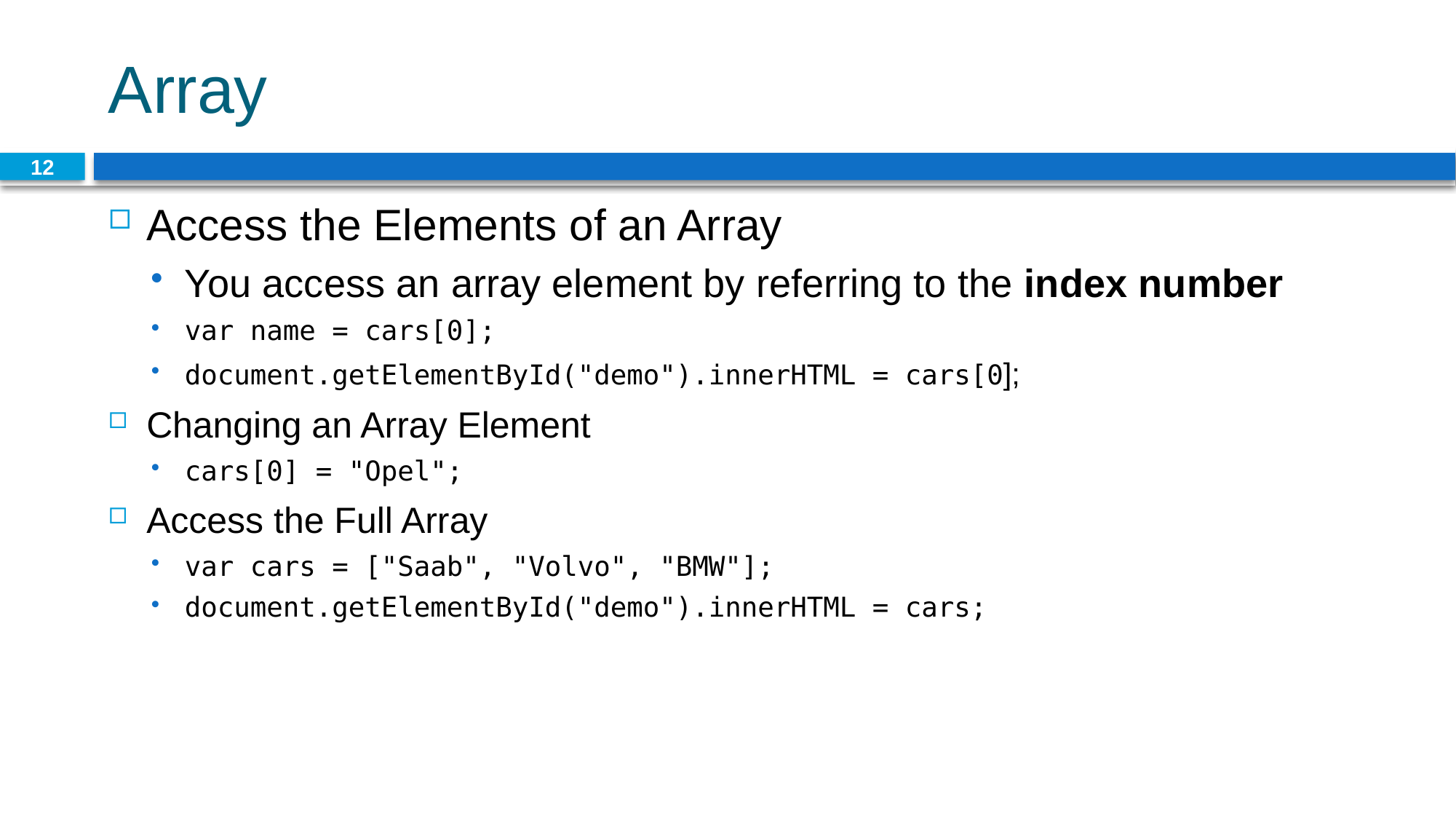

# Array
12
Access the Elements of an Array
You access an array element by referring to the index number
var name = cars[0];
document.getElementById("demo").innerHTML = cars[0];
Changing an Array Element
cars[0] = "Opel";
Access the Full Array
var cars = ["Saab", "Volvo", "BMW"];
document.getElementById("demo").innerHTML = cars;